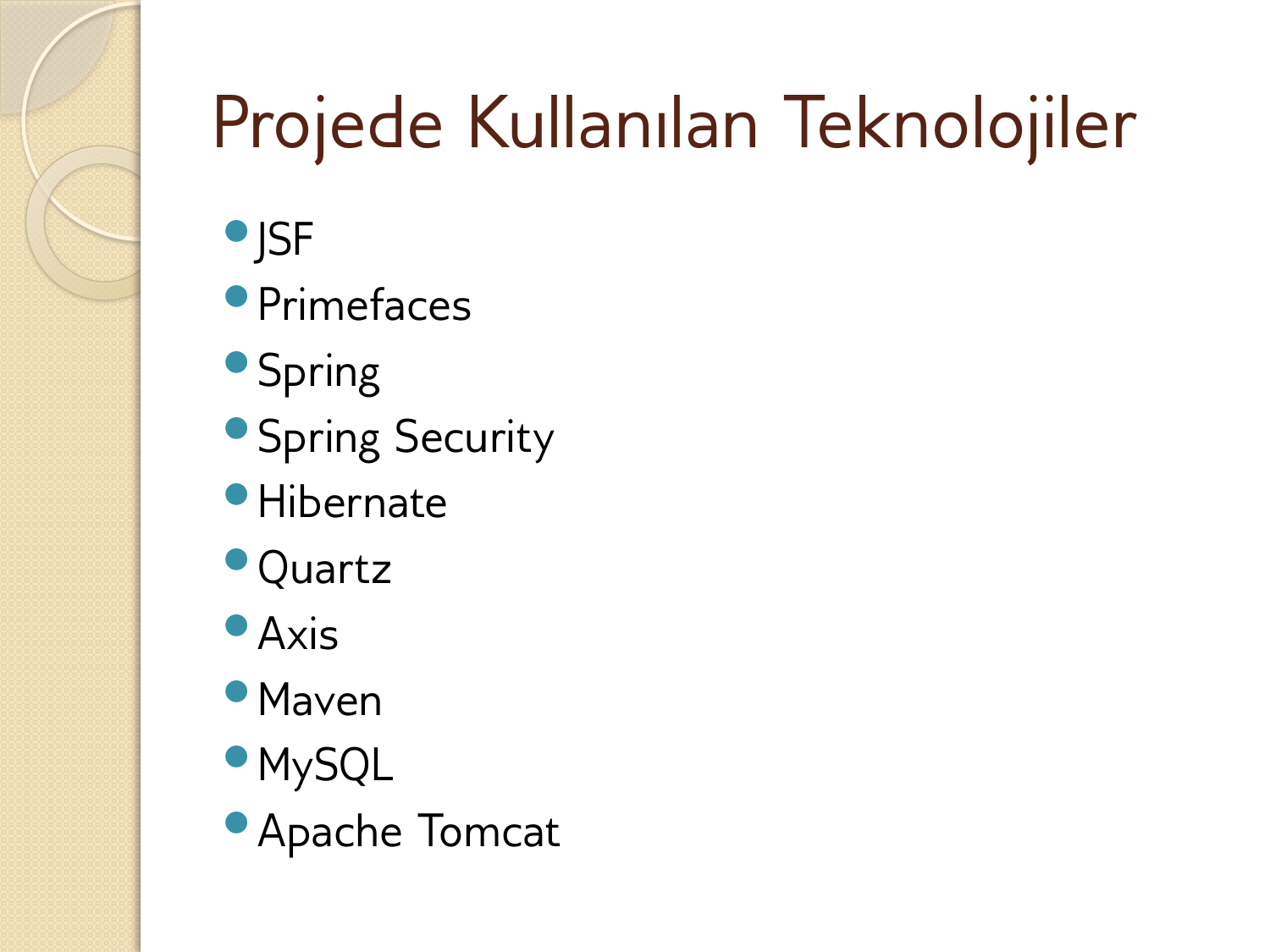

# Projede Kullanılan Teknolojiler
JSF
Primefaces
Spring
Spring Security
Hibernate
Quartz
Axis
Maven
MySQL
Apache Tomcat